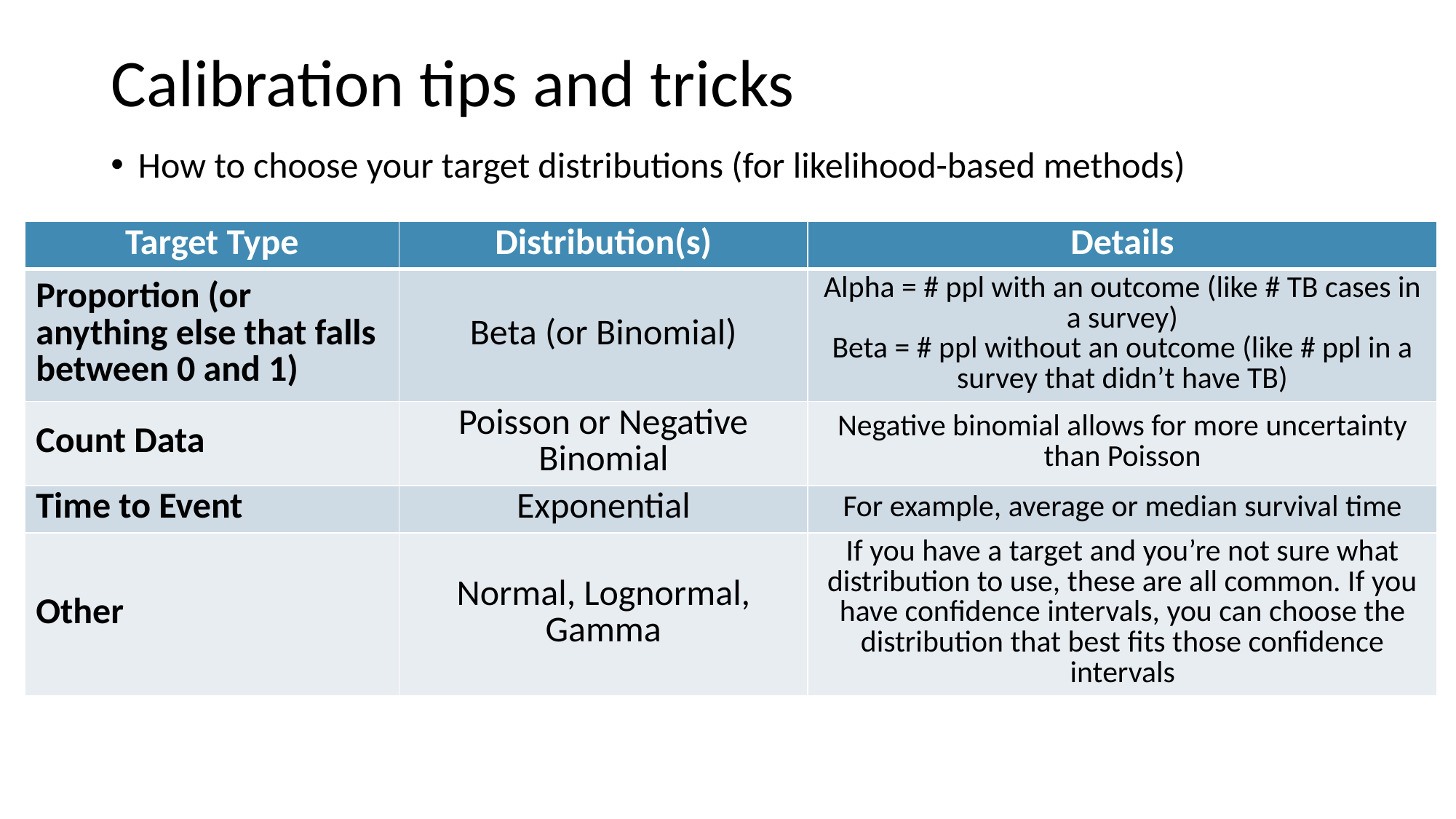

# Calibration tips and tricks
How to choose your target distributions (for likelihood-based methods)
| Target Type | Distribution(s) | Details |
| --- | --- | --- |
| Proportion (or anything else that falls between 0 and 1) | Beta (or Binomial) | Alpha = # ppl with an outcome (like # TB cases in a survey) Beta = # ppl without an outcome (like # ppl in a survey that didn’t have TB) |
| Count Data | Poisson or Negative Binomial | Negative binomial allows for more uncertainty than Poisson |
| Time to Event | Exponential | For example, average or median survival time |
| Other | Normal, Lognormal, Gamma | If you have a target and you’re not sure what distribution to use, these are all common. If you have confidence intervals, you can choose the distribution that best fits those confidence intervals |